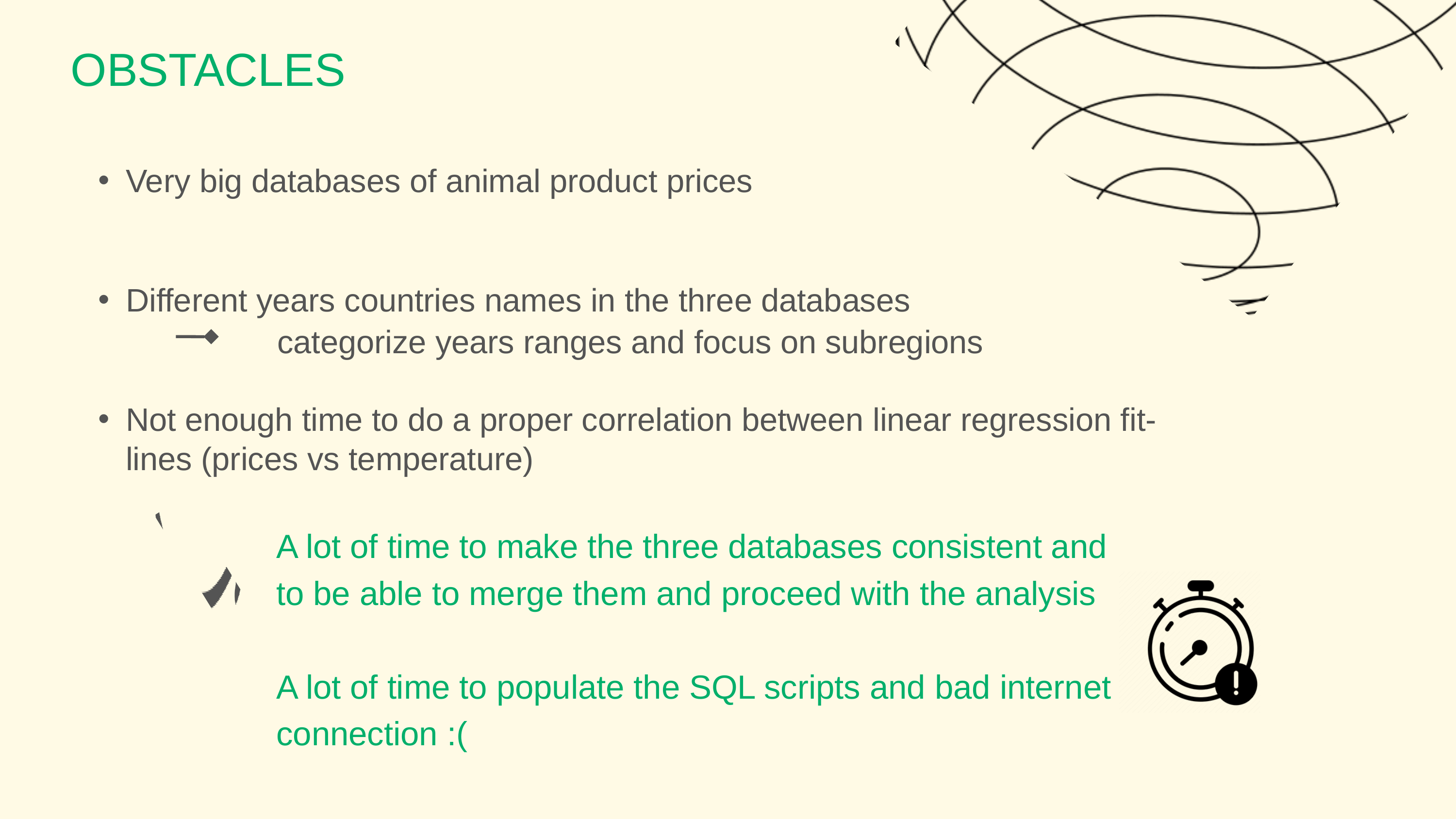

OBSTACLES
Very big databases of animal product prices

Different years countries names in the three databases
                       categorize years ranges and focus on subregions

Not enough time to do a proper correlation between linear regression fit-lines (prices vs temperature)

A lot of time to make the three databases consistent and to be able to merge them and proceed with the analysis

A lot of time to populate the SQL scripts and bad internet connection :(